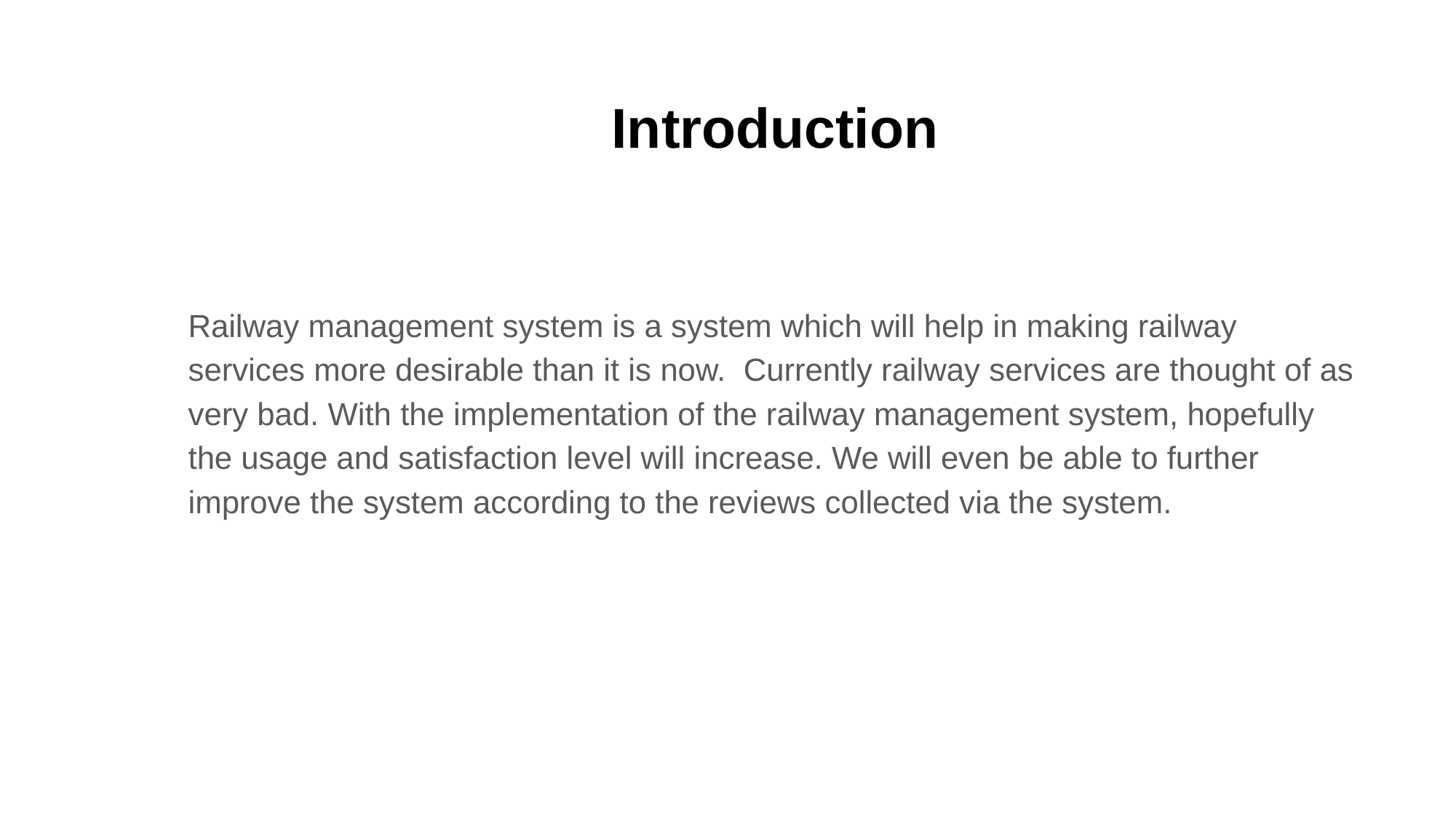

# Introduction
Railway management system is a system which will help in making railway services more desirable than it is now.  Currently railway services are thought of as very bad. With the implementation of the railway management system, hopefully the usage and satisfaction level will increase. We will even be able to further improve the system according to the reviews collected via the system.